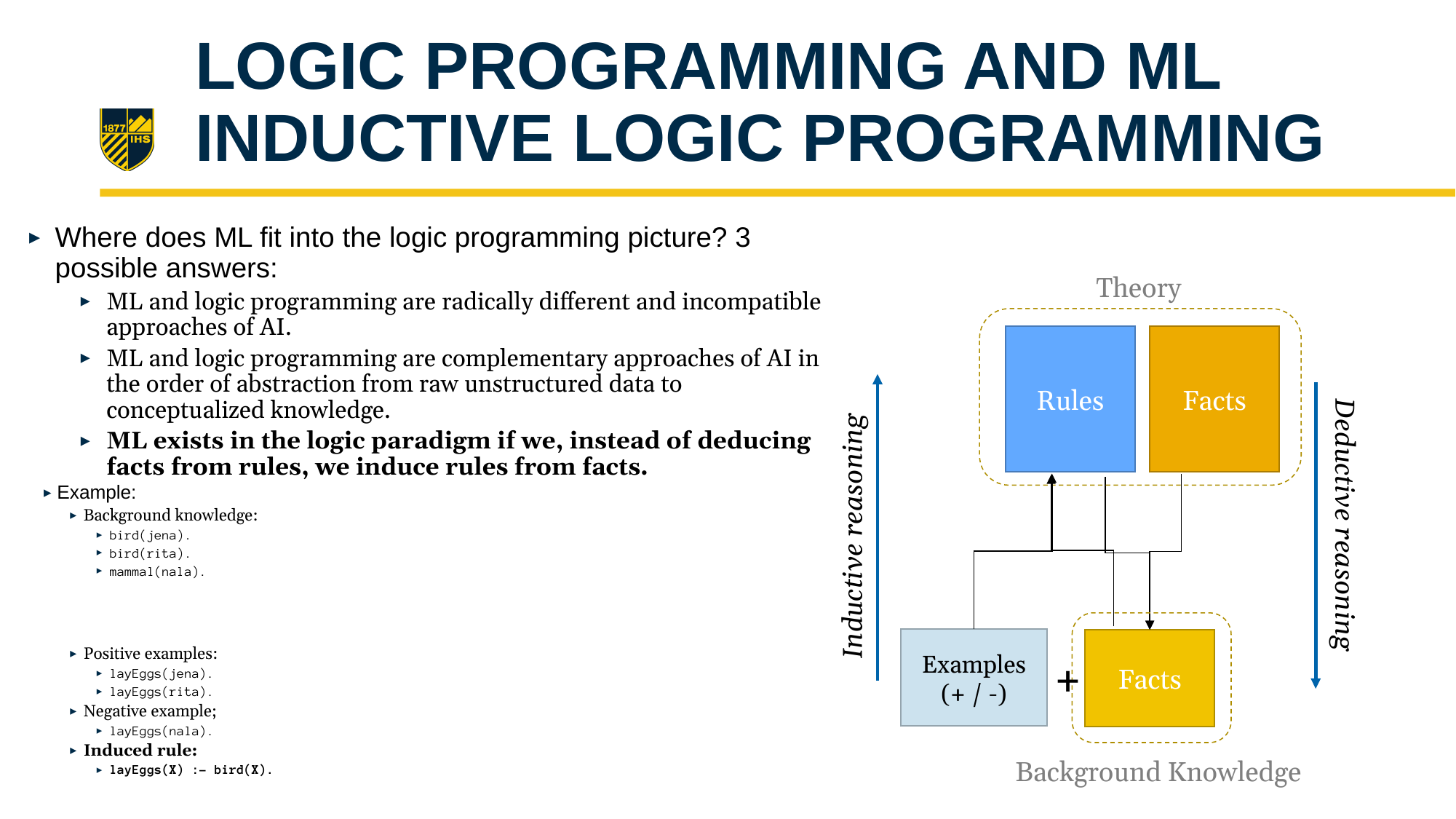

# LOGIC PROGRAMMING AND ML INDUCTIVE LOGIC PROGRAMMING
Where does ML fit into the logic programming picture? 3 possible answers:
ML and logic programming are radically different and incompatible approaches of AI.
ML and logic programming are complementary approaches of AI in the order of abstraction from raw unstructured data to conceptualized knowledge.
ML exists in the logic paradigm if we, instead of deducing facts from rules, we induce rules from facts.

Theory

Rules
Facts
Example:
Background knowledge:
bird(jena).
bird(rita).
mammal(nala).

Positive examples:
layEggs(jena).
layEggs(rita).
Negative example;
layEggs(nala).
Induced rule:
layEggs(X) :- bird(X).
Deductive reasoning
Inductive reasoning

Examples
(+ / -)
Facts
+
Background Knowledge